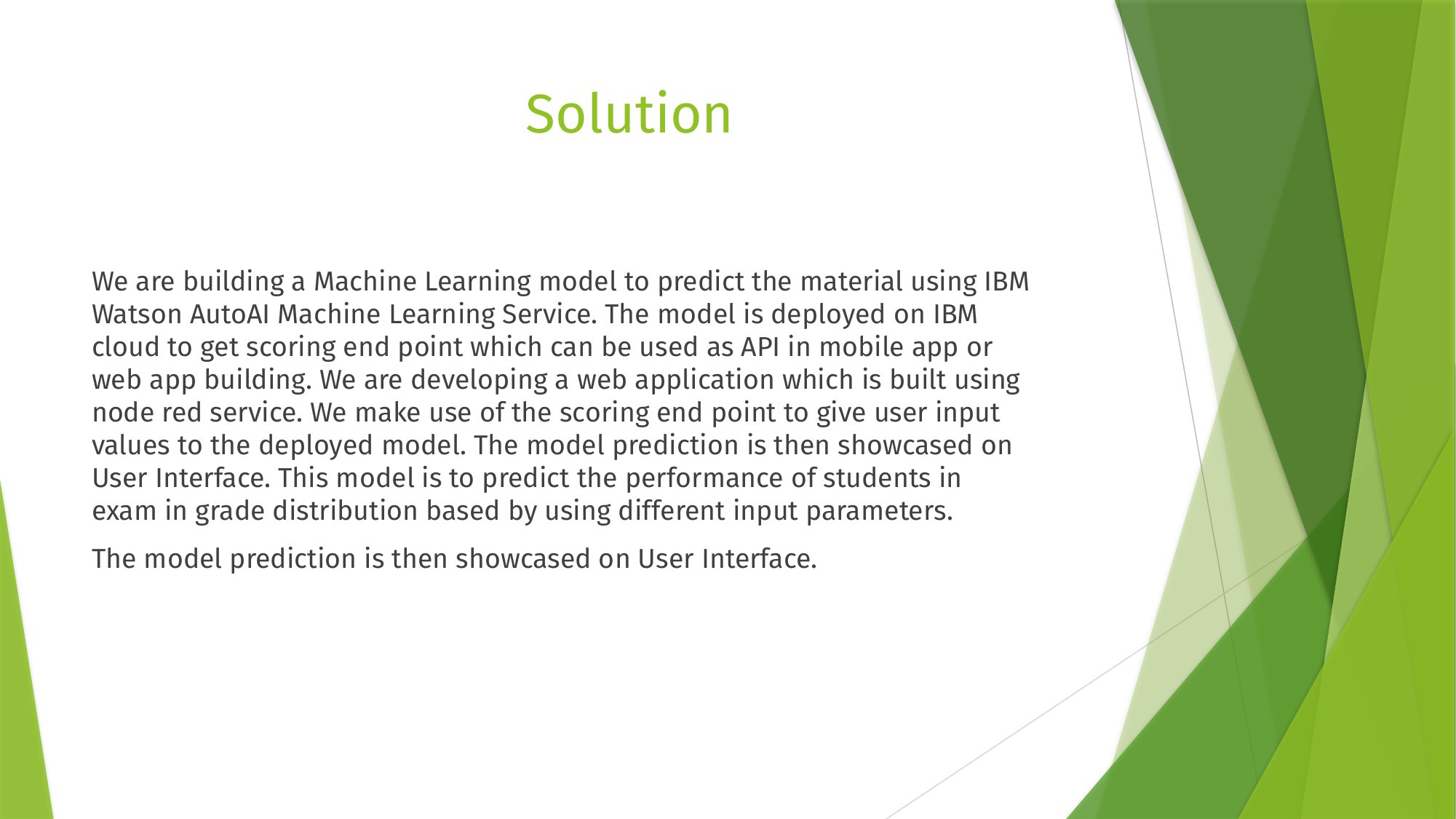

# Solution
We are building a Machine Learning model to predict the material using IBM  Watson AutoAI Machine Learning Service. The model is deployed on IBM  cloud to get scoring end point which can be used as API in mobile app or  web app building. We are developing a web application which is built using  node red service. We make use of the scoring end point to give user input  values to the deployed model. The model prediction is then showcased on  User Interface. This model is to predict the performance of students in  exam in grade distribution based by using different input parameters.
The model prediction is then showcased on User Interface.